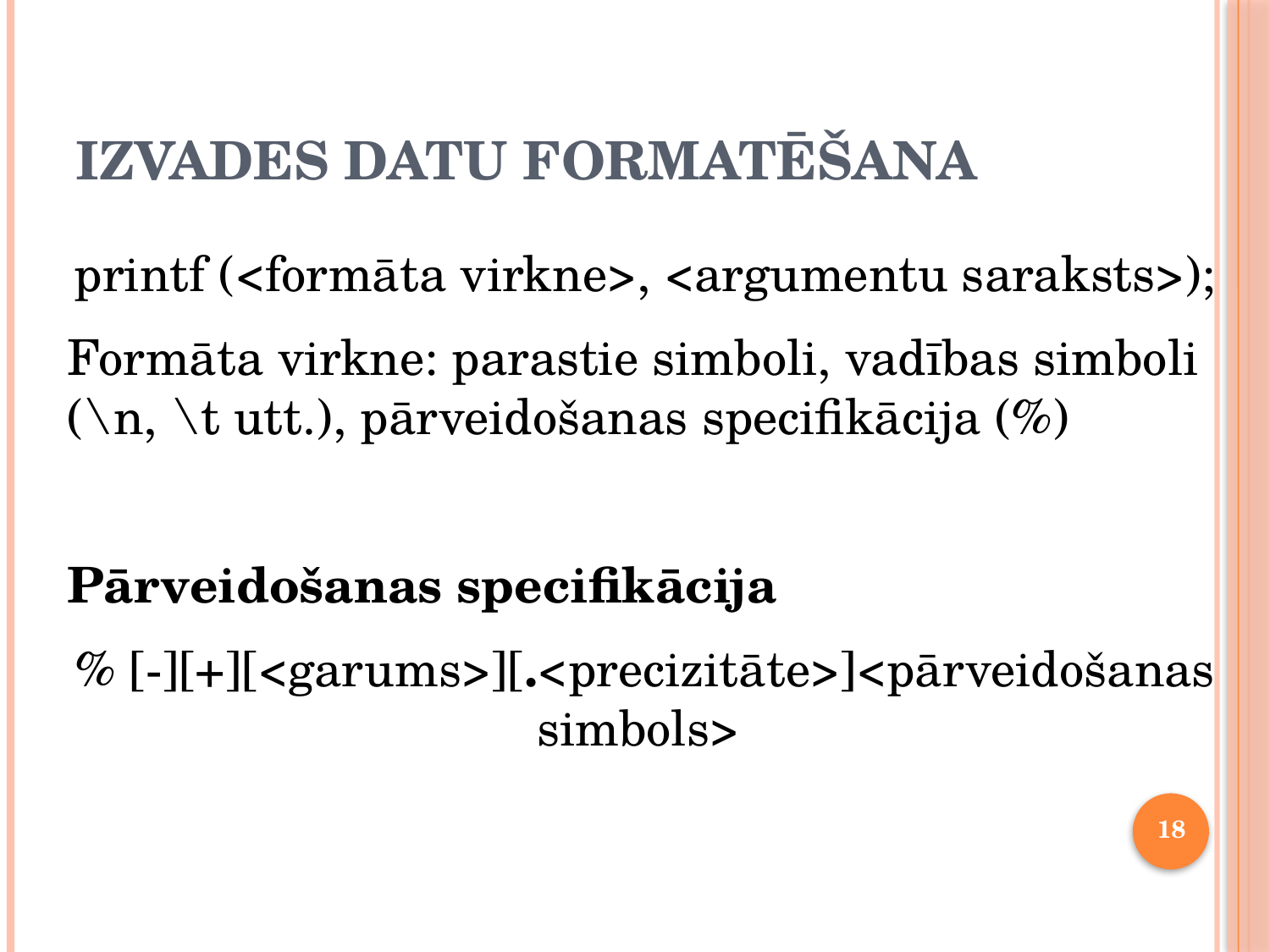

# Izvades datu formatēšana
printf (<formāta virkne>, <argumentu saraksts>);
Formāta virkne: parastie simboli, vadības simboli (\n, \t utt.), pārveidošanas specifikācija (%)

Pārveidošanas specifikācija
% [-][+][<garums>][.<precizitāte>]<pārveidošanas simbols>

18